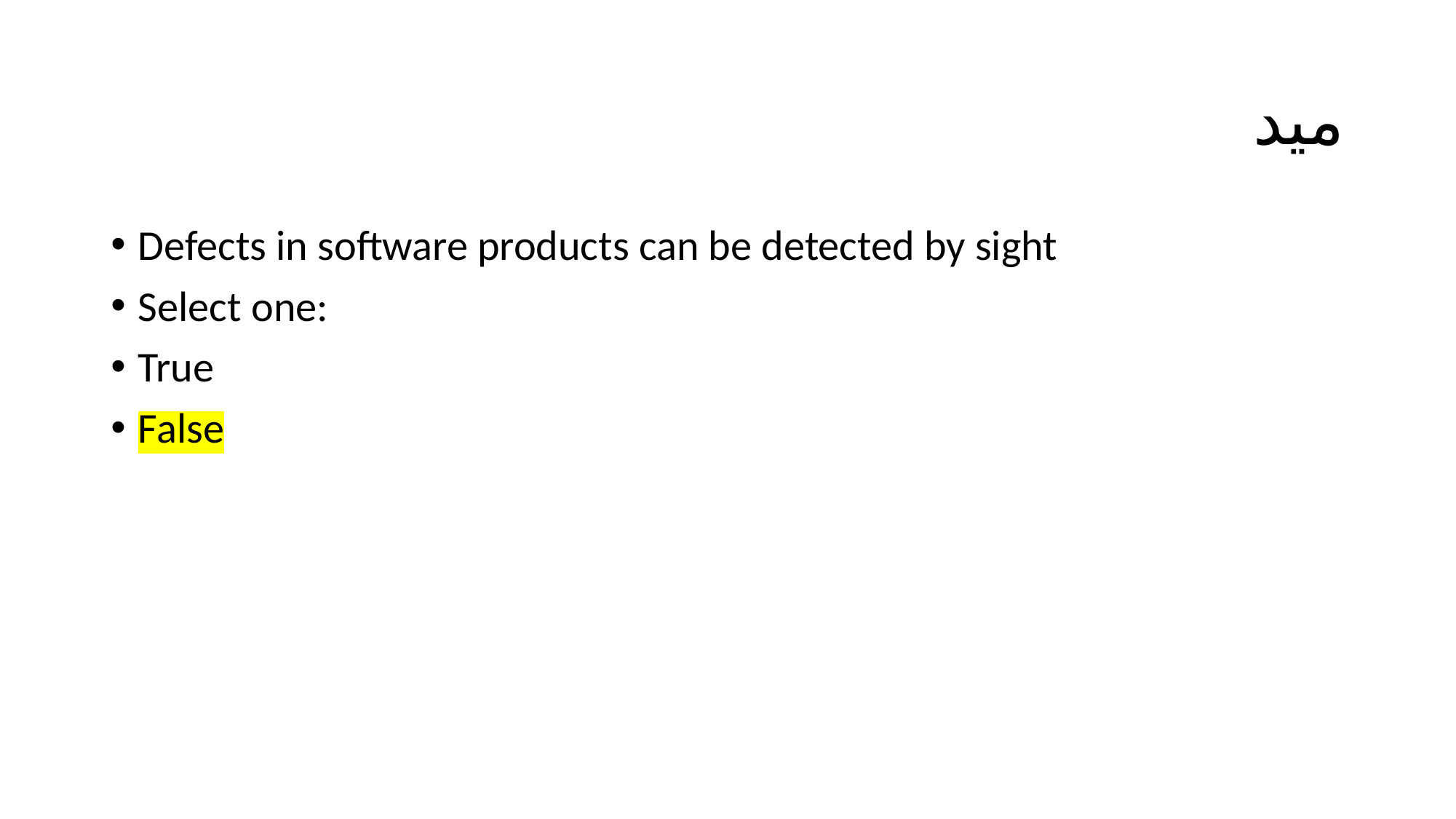

# ميد
Defects in software products can be detected by sight
Select one:
True
False